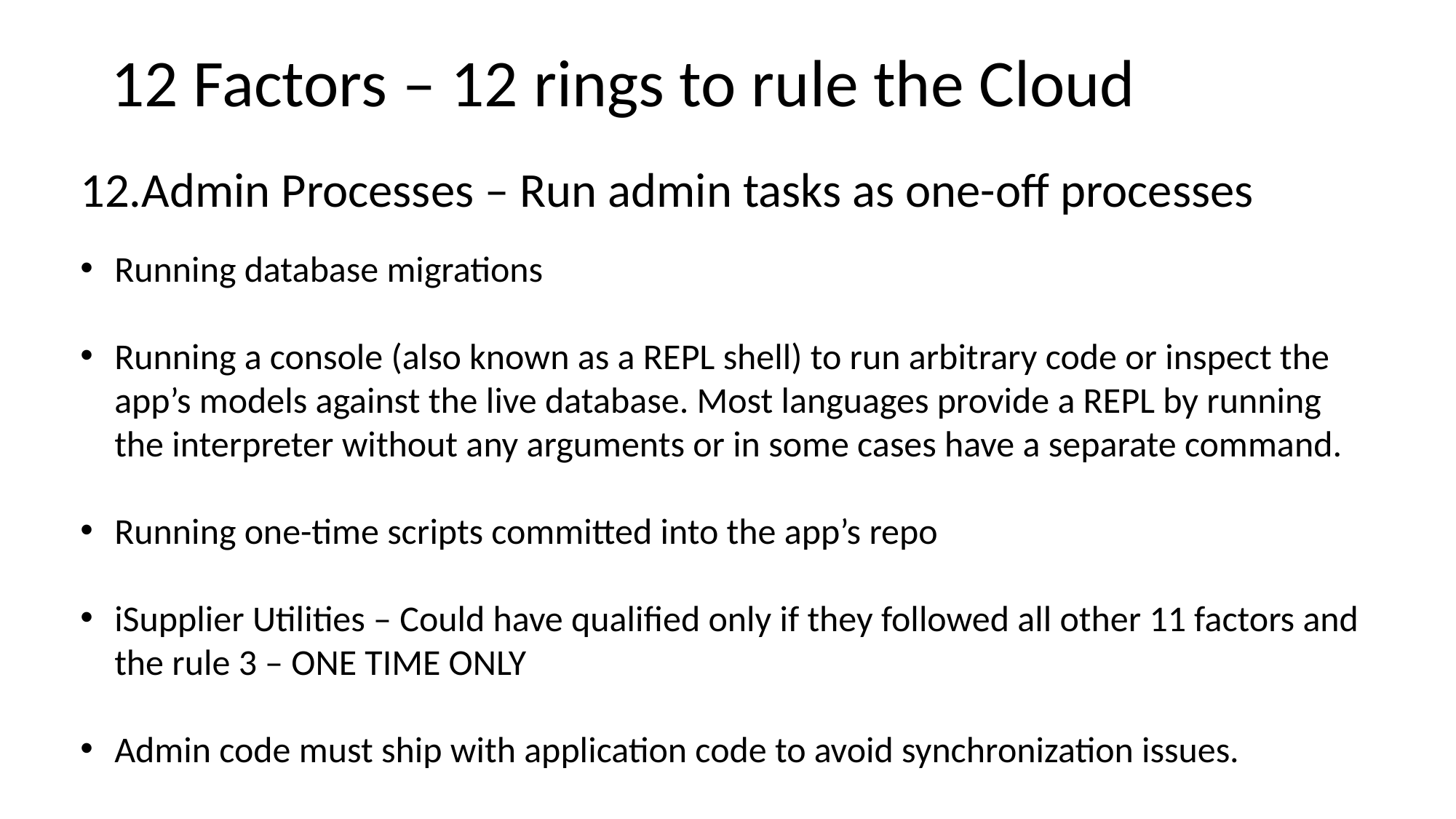

12 Factors – 12 rings to rule the Cloud
Admin Processes – Run admin tasks as one-off processes
Running database migrations

Running a console (also known as a REPL shell) to run arbitrary code or inspect the app’s models against the live database. Most languages provide a REPL by running the interpreter without any arguments or in some cases have a separate command.

Running one-time scripts committed into the app’s repo

iSupplier Utilities – Could have qualified only if they followed all other 11 factors and the rule 3 – ONE TIME ONLY

Admin code must ship with application code to avoid synchronization issues.